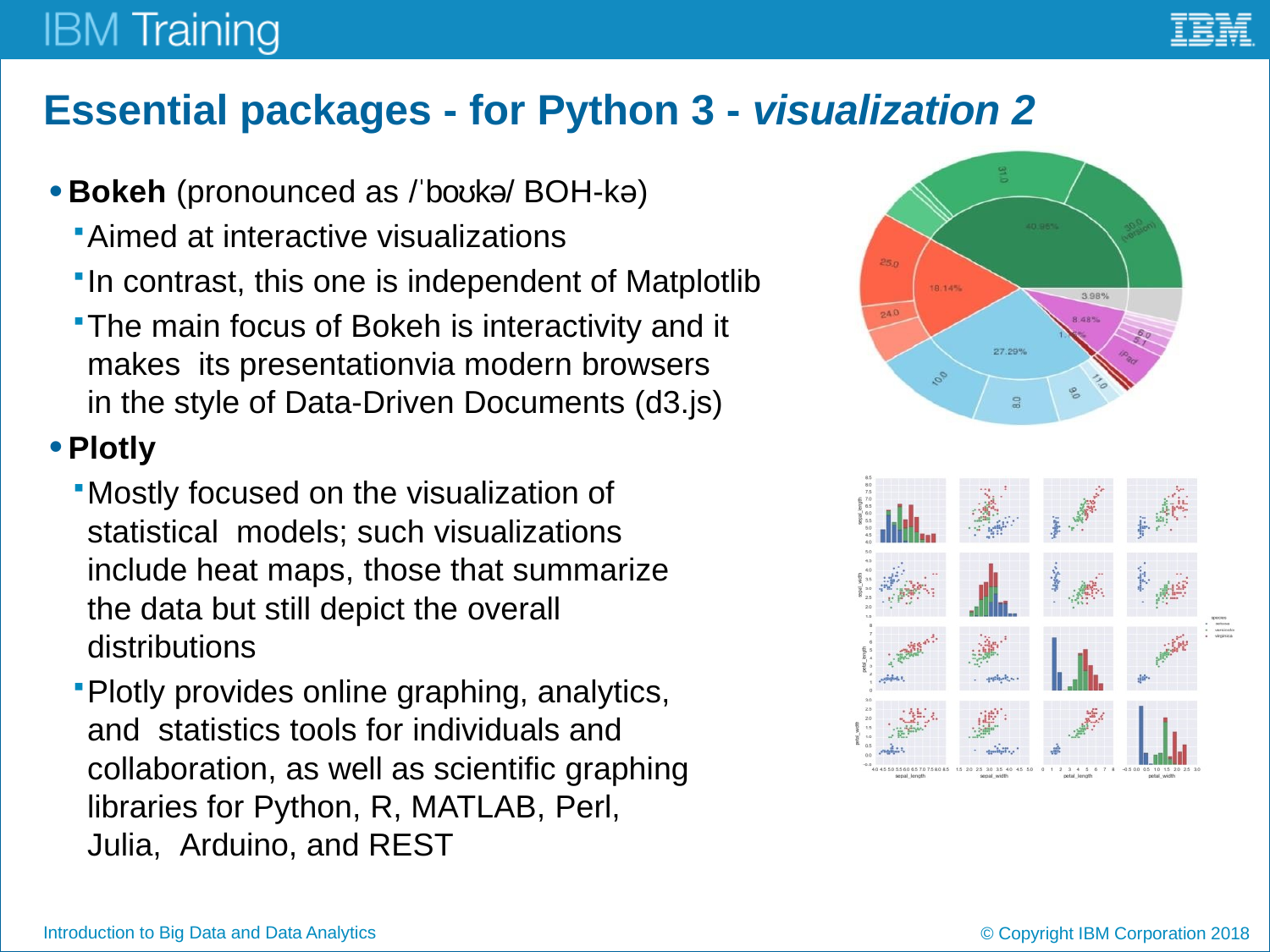

# Essential packages - for Python 3 - visualization 2

Bokeh (pronounced as /ˈboʊkə/ BOH-kə)
Aimed at interactive visualizations
In contrast, this one is independent of Matplotlib
The main focus of Bokeh is interactivity and it makes  its presentationvia modern browsers in the style of Data-Driven Documents (d3.js)
Plotly
Mostly focused on the visualization of statistical  models; such visualizations include heat maps, those that summarize the data but still depict the overall distributions
Plotly provides online graphing, analytics, and  statistics tools for individuals and collaboration, as well as scientific graphing libraries for Python, R, MATLAB, Perl, Julia,  Arduino, and REST